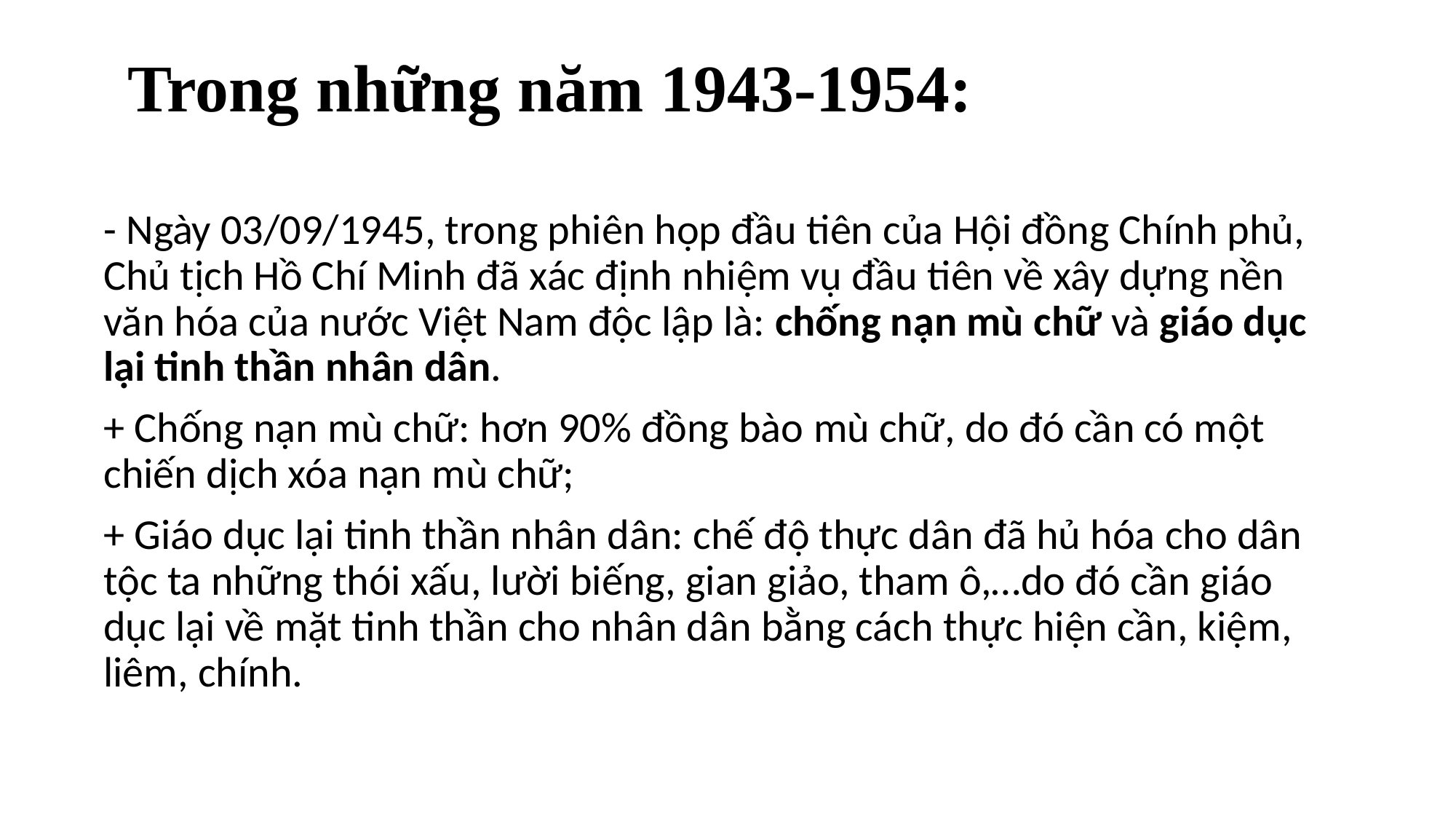

# Trong những năm 1943-1954:
- Ngày 03/09/1945, trong phiên họp đầu tiên của Hội đồng Chính phủ, Chủ tịch Hồ Chí Minh đã xác định nhiệm vụ đầu tiên về xây dựng nền văn hóa của nước Việt Nam độc lập là: chống nạn mù chữ và giáo dục lại tinh thần nhân dân.
+ Chống nạn mù chữ: hơn 90% đồng bào mù chữ, do đó cần có một chiến dịch xóa nạn mù chữ;
+ Giáo dục lại tinh thần nhân dân: chế độ thực dân đã hủ hóa cho dân tộc ta những thói xấu, lười biếng, gian giảo, tham ô,…do đó cần giáo dục lại về mặt tinh thần cho nhân dân bằng cách thực hiện cần, kiệm, liêm, chính.